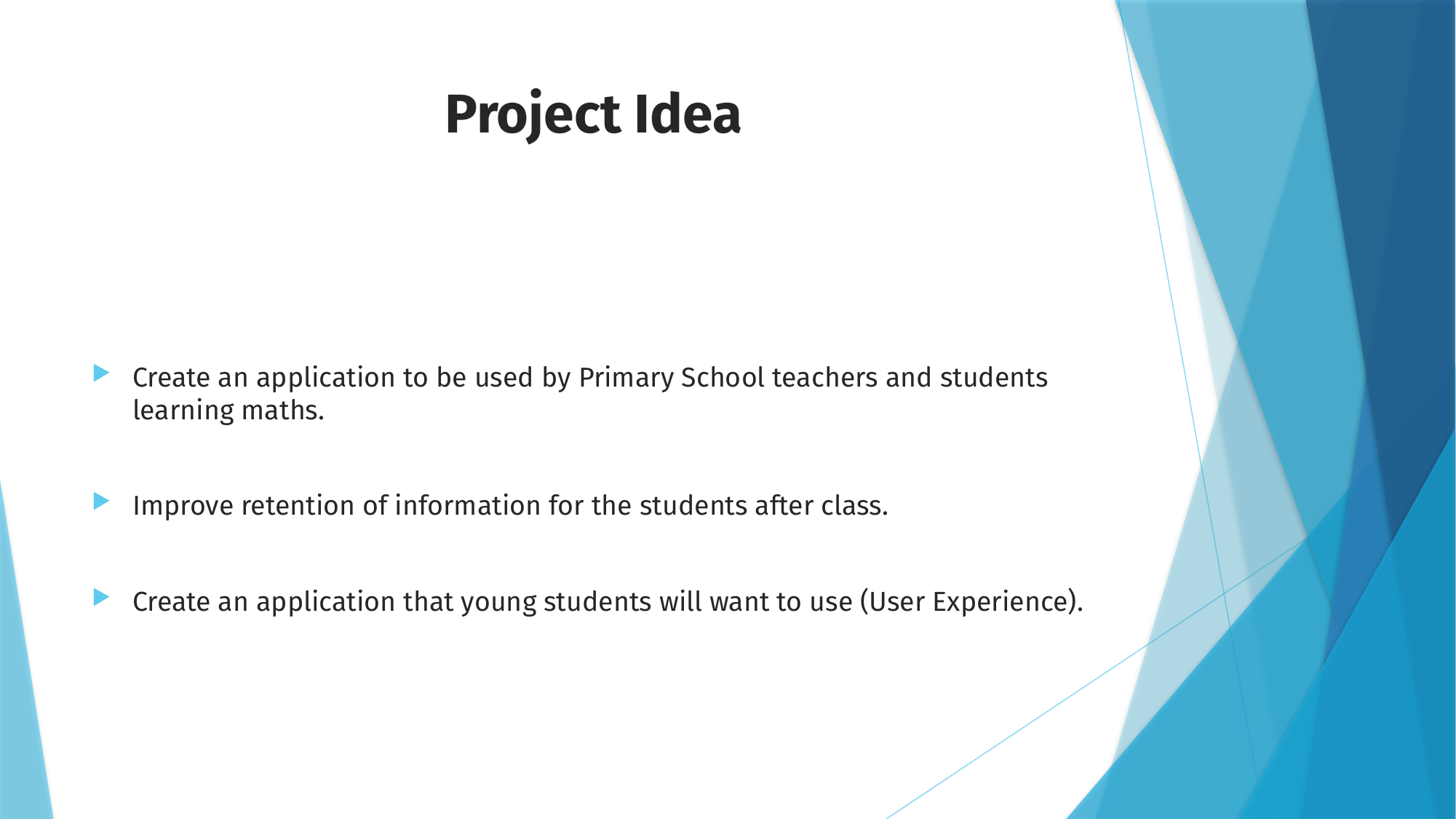

# Project Idea

Create an application to be used by Primary School teachers and students learning maths.

Improve retention of information for the students after class.

Create an application that young students will want to use (User Experience).